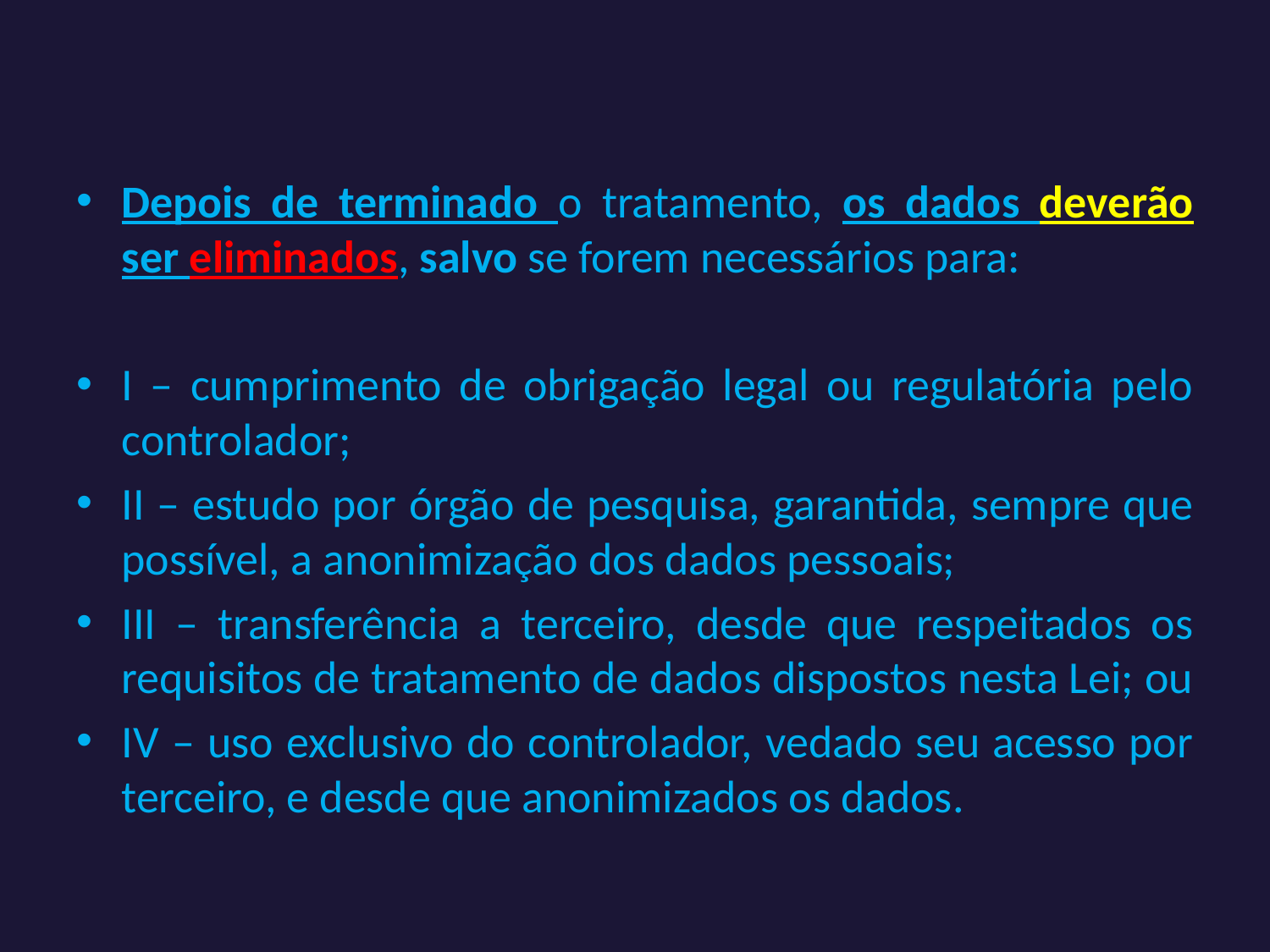

Depois de terminado o tratamento, os dados deverão ser eliminados, salvo se forem necessários para:

I – cumprimento de obrigação legal ou regulatória pelo controlador;
II – estudo por órgão de pesquisa, garantida, sempre que possível, a anonimização dos dados pessoais;
III – transferência a terceiro, desde que respeitados os requisitos de tratamento de dados dispostos nesta Lei; ou
IV – uso exclusivo do controlador, vedado seu acesso por terceiro, e desde que anonimizados os dados.